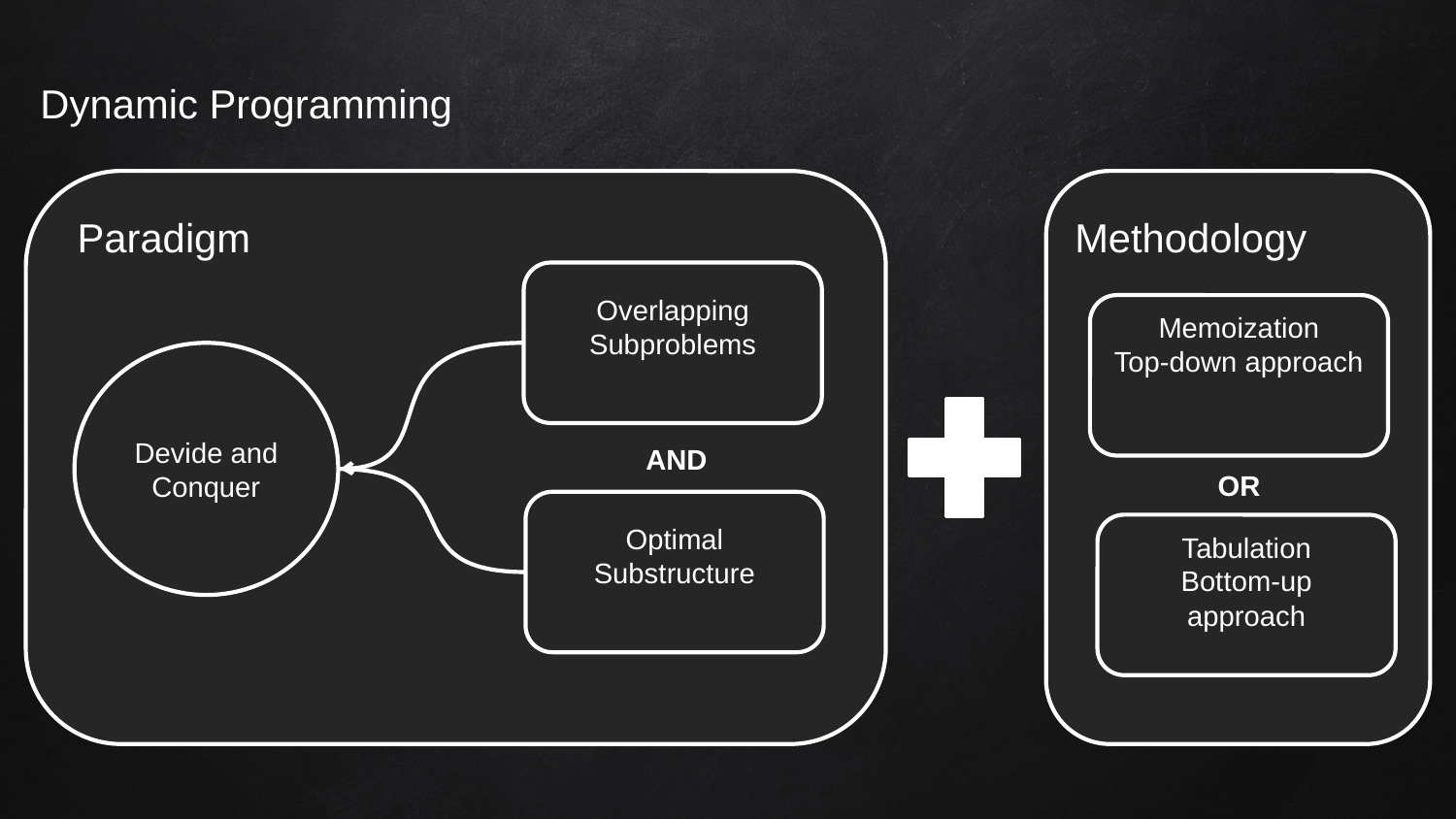

Dynamic Programming

Paradigm
Methodology
Overlapping Subproblems

Memoization
Top-down approach

Devide and Conquer

AND
OR
Optimal Substructure

Tabulation
Bottom-up approach